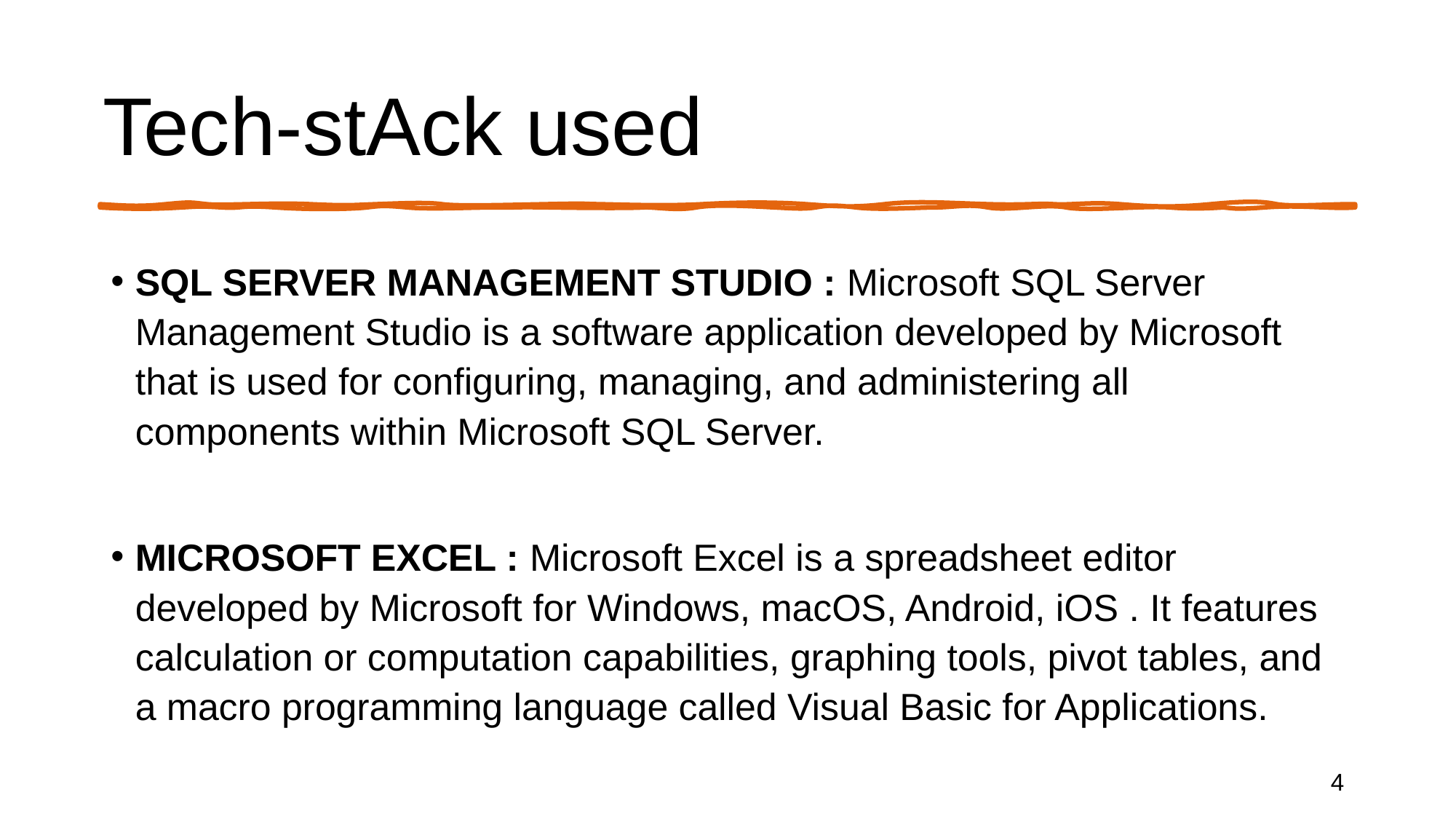

# Tech-stAck used
SQL SERVER MANAGEMENT STUDIO : Microsoft SQL Server Management Studio is a software application developed by Microsoft that is used for configuring, managing, and administering all components within Microsoft SQL Server.

MICROSOFT EXCEL : Microsoft Excel is a spreadsheet editor developed by Microsoft for Windows, macOS, Android, iOS . It features calculation or computation capabilities, graphing tools, pivot tables, and a macro programming language called Visual Basic for Applications.
4